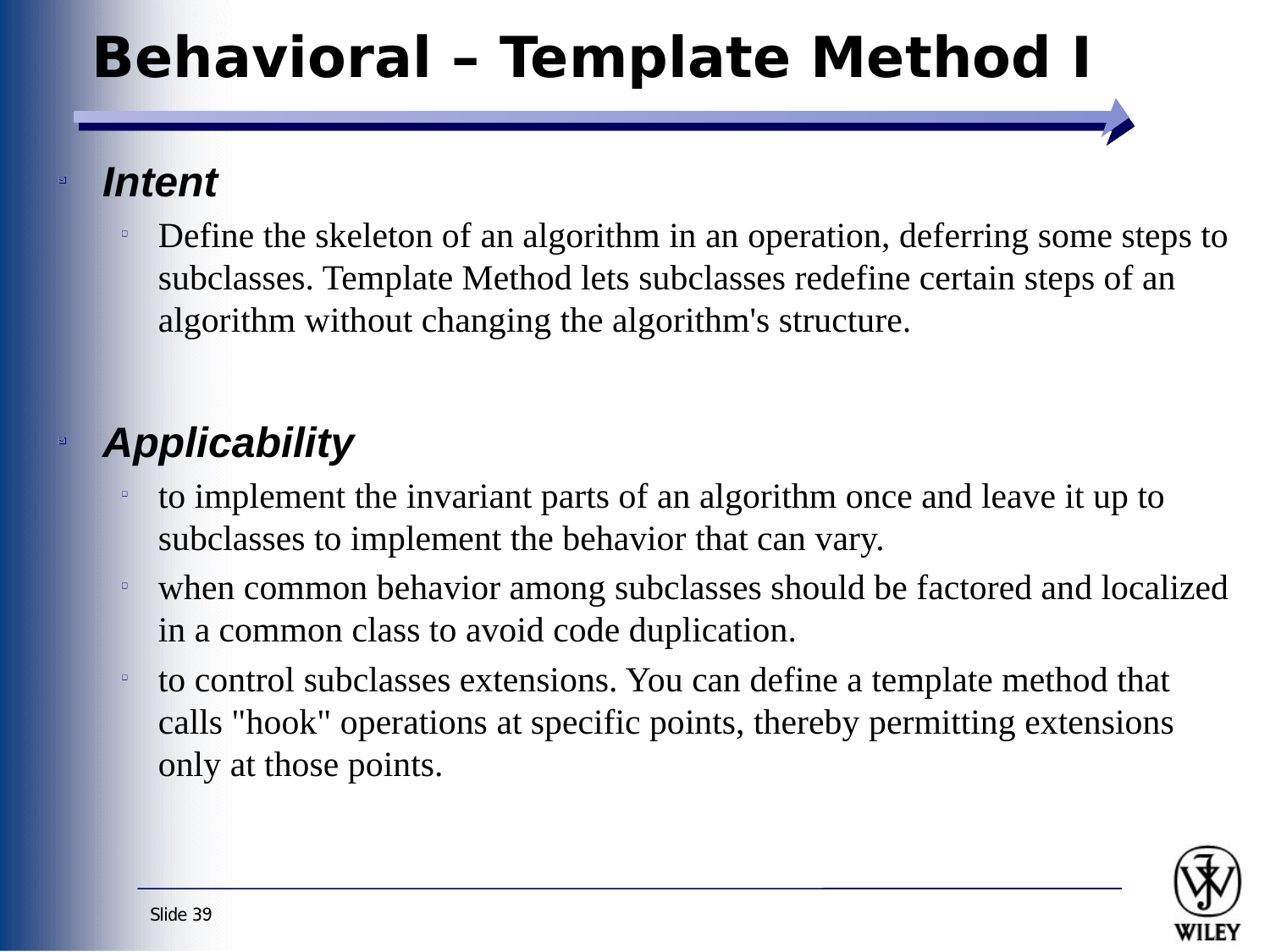

# Behavioral – Template Method I
Intent
Define the skeleton of an algorithm in an operation, deferring some steps to subclasses. Template Method lets subclasses redefine certain steps of an algorithm without changing the algorithm's structure.

Applicability
to implement the invariant parts of an algorithm once and leave it up to subclasses to implement the behavior that can vary.
when common behavior among subclasses should be factored and localized in a common class to avoid code duplication.
to control subclasses extensions. You can define a template method that calls "hook" operations at specific points, thereby permitting extensions only at those points.
Slide 39